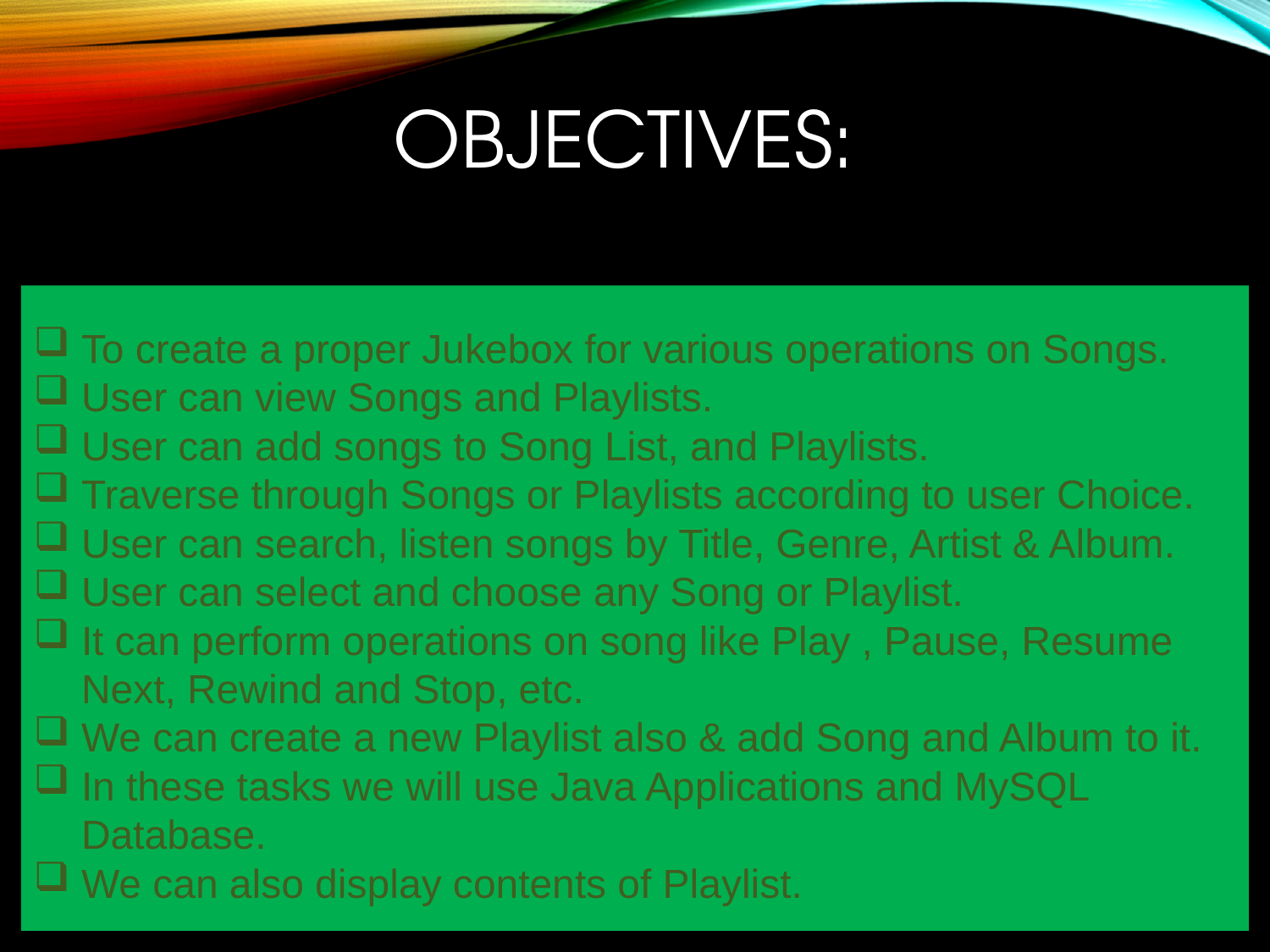

OBJECTIVES:

To create a proper Jukebox for various operations on Songs.
User can view Songs and Playlists.
User can add songs to Song List, and Playlists.
Traverse through Songs or Playlists according to user Choice.
User can search, listen songs by Title, Genre, Artist & Album.
User can select and choose any Song or Playlist.
It can perform operations on song like Play , Pause, Resume Next, Rewind and Stop, etc.
We can create a new Playlist also & add Song and Album to it.
In these tasks we will use Java Applications and MySQL Database.
We can also display contents of Playlist.